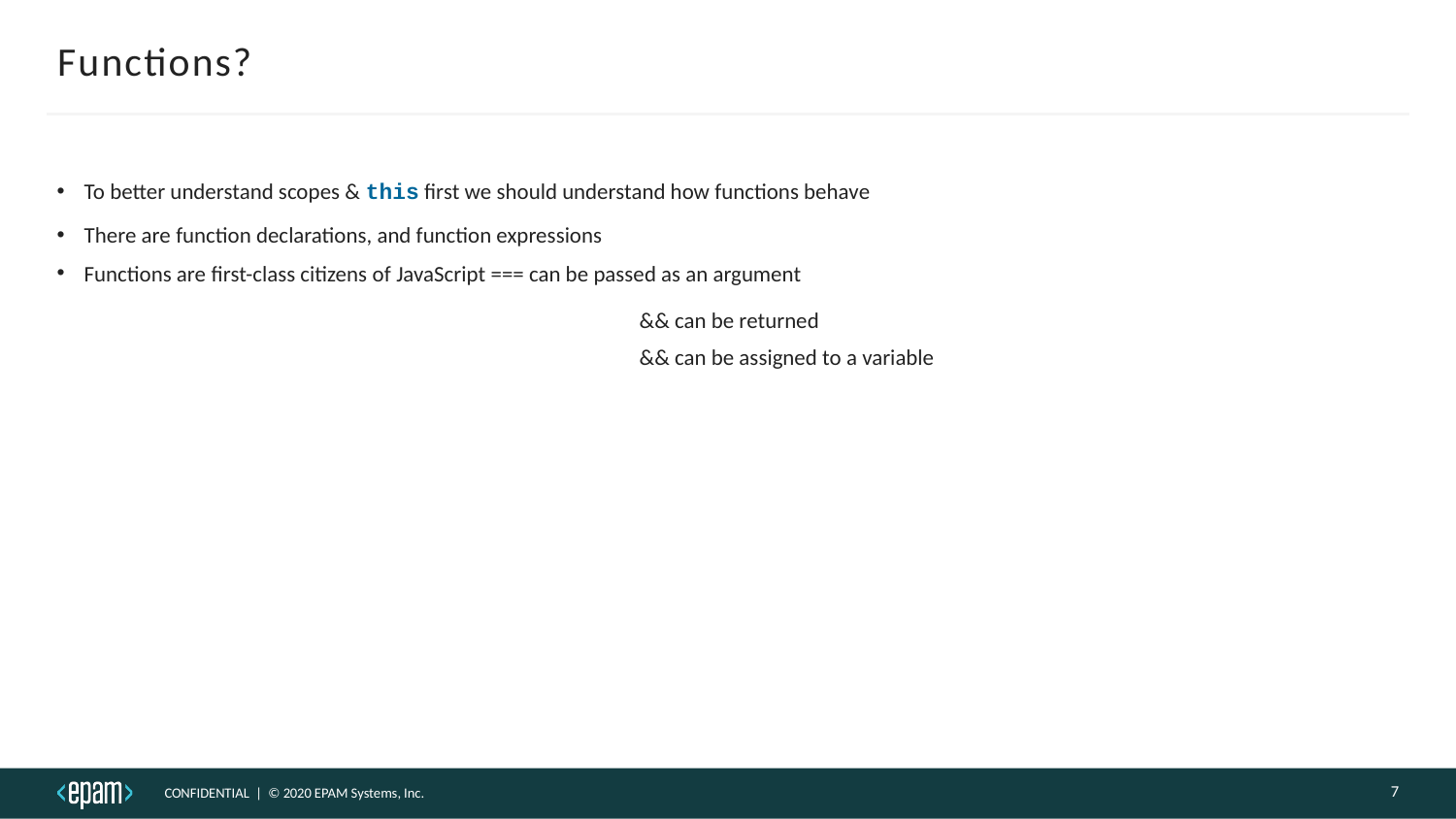

# Functions?
To better understand scopes & this first we should understand how functions behave
There are function declarations, and function expressions
Functions are first-class citizens of JavaScript === can be passed as an argument
		&& can be returned
		&& can be assigned to a variable
7